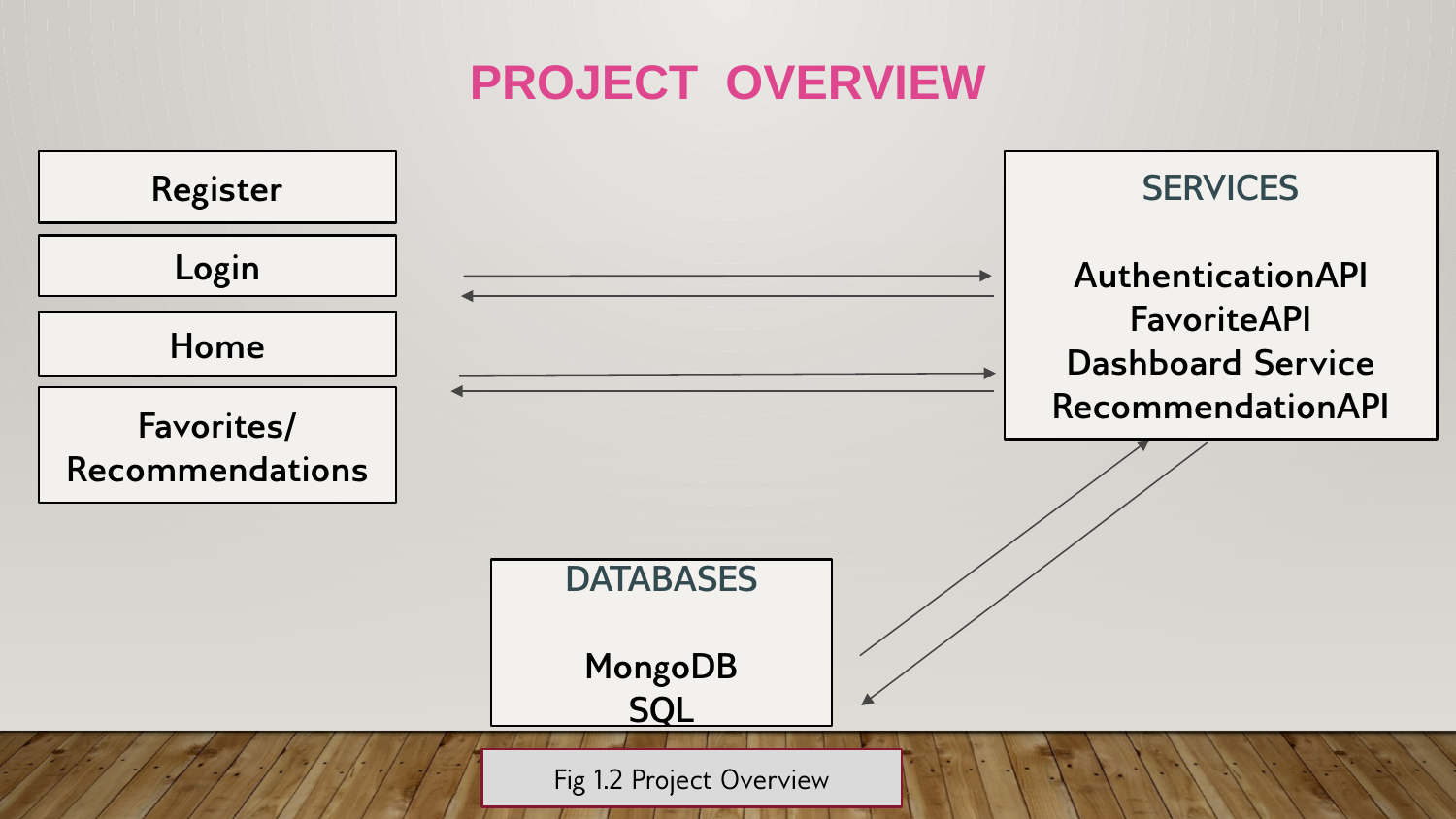

PROJECT  OVERVIEW
Register
SERVICES

AuthenticationAPI
FavoriteAPI
Dashboard Service
RecommendationAPI
Login
Home
Favorites/
Recommendations
DATABASES

MongoDB
SQL
Fig 1.2 Project Overview